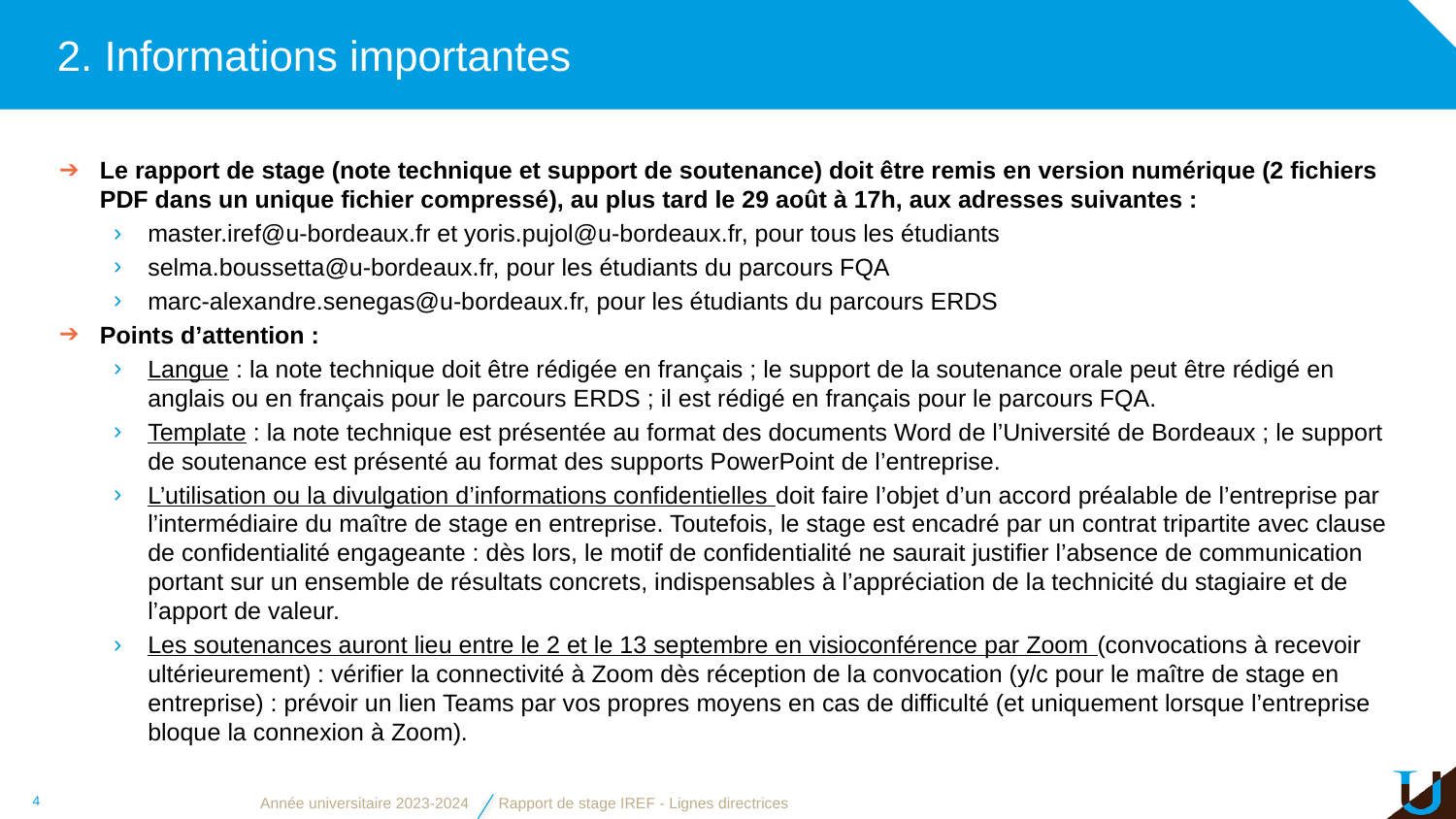

# 2. Informations importantes
Le rapport de stage (note technique et support de soutenance) doit être remis en version numérique (2 fichiers PDF dans un unique fichier compressé), au plus tard le 29 août à 17h, aux adresses suivantes :
master.iref@u-bordeaux.fr et yoris.pujol@u-bordeaux.fr, pour tous les étudiants
selma.boussetta@u-bordeaux.fr, pour les étudiants du parcours FQA
marc-alexandre.senegas@u-bordeaux.fr, pour les étudiants du parcours ERDS
Points d’attention :
Langue : la note technique doit être rédigée en français ; le support de la soutenance orale peut être rédigé en anglais ou en français pour le parcours ERDS ; il est rédigé en français pour le parcours FQA.
Template : la note technique est présentée au format des documents Word de l’Université de Bordeaux ; le support de soutenance est présenté au format des supports PowerPoint de l’entreprise.
L’utilisation ou la divulgation d’informations confidentielles doit faire l’objet d’un accord préalable de l’entreprise par l’intermédiaire du maître de stage en entreprise. Toutefois, le stage est encadré par un contrat tripartite avec clause de confidentialité engageante : dès lors, le motif de confidentialité ne saurait justifier l’absence de communication portant sur un ensemble de résultats concrets, indispensables à l’appréciation de la technicité du stagiaire et de l’apport de valeur.
Les soutenances auront lieu entre le 2 et le 13 septembre en visioconférence par Zoom (convocations à recevoir ultérieurement) : vérifier la connectivité à Zoom dès réception de la convocation (y/c pour le maître de stage en entreprise) : prévoir un lien Teams par vos propres moyens en cas de difficulté (et uniquement lorsque l’entreprise bloque la connexion à Zoom).

4
Année universitaire 2023-2024
Rapport de stage IREF - Lignes directrices